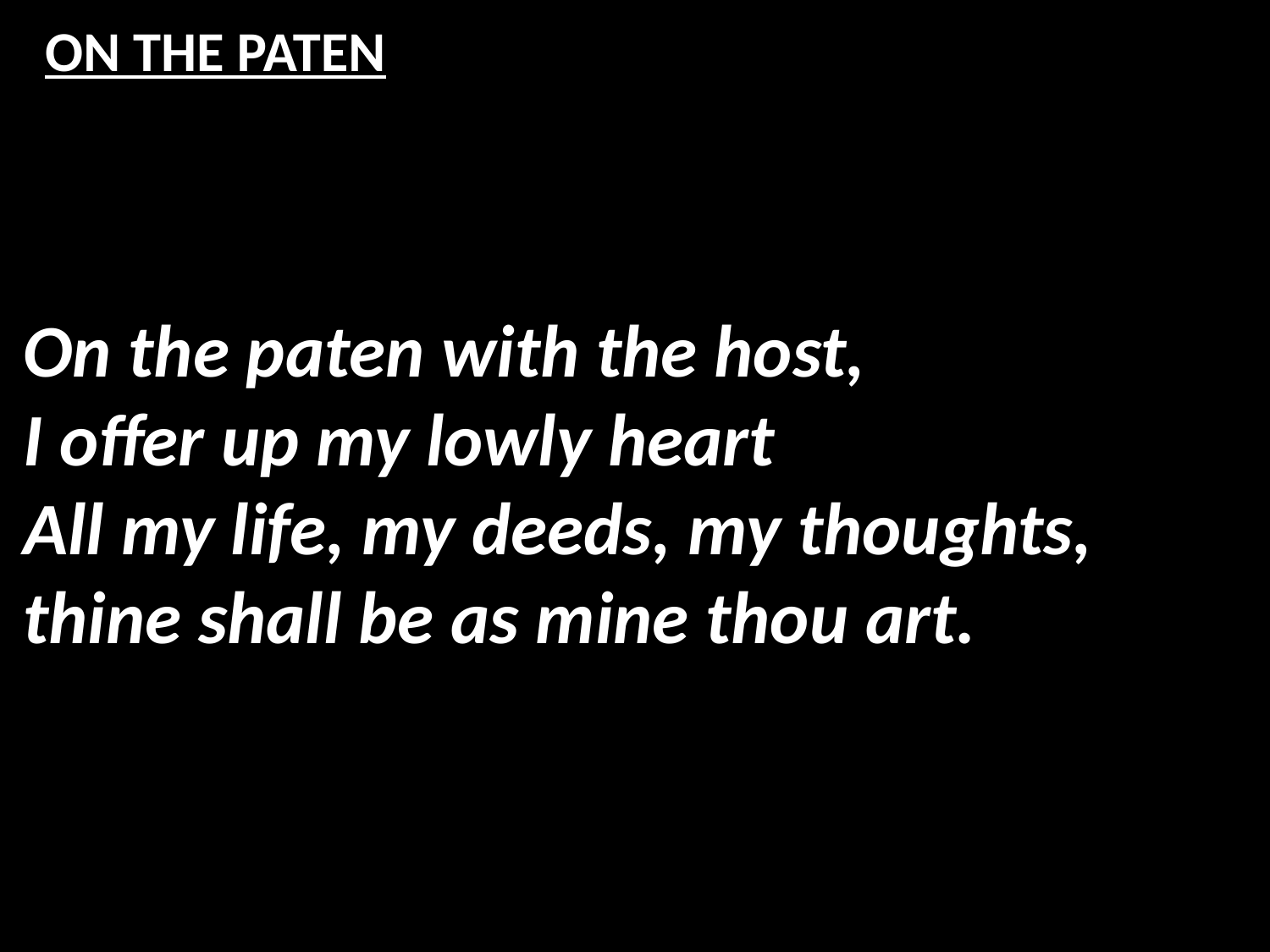

# ON THE PATEN
On the paten with the host,
I offer up my lowly heart
All my life, my deeds, my thoughts,
thine shall be as mine thou art.